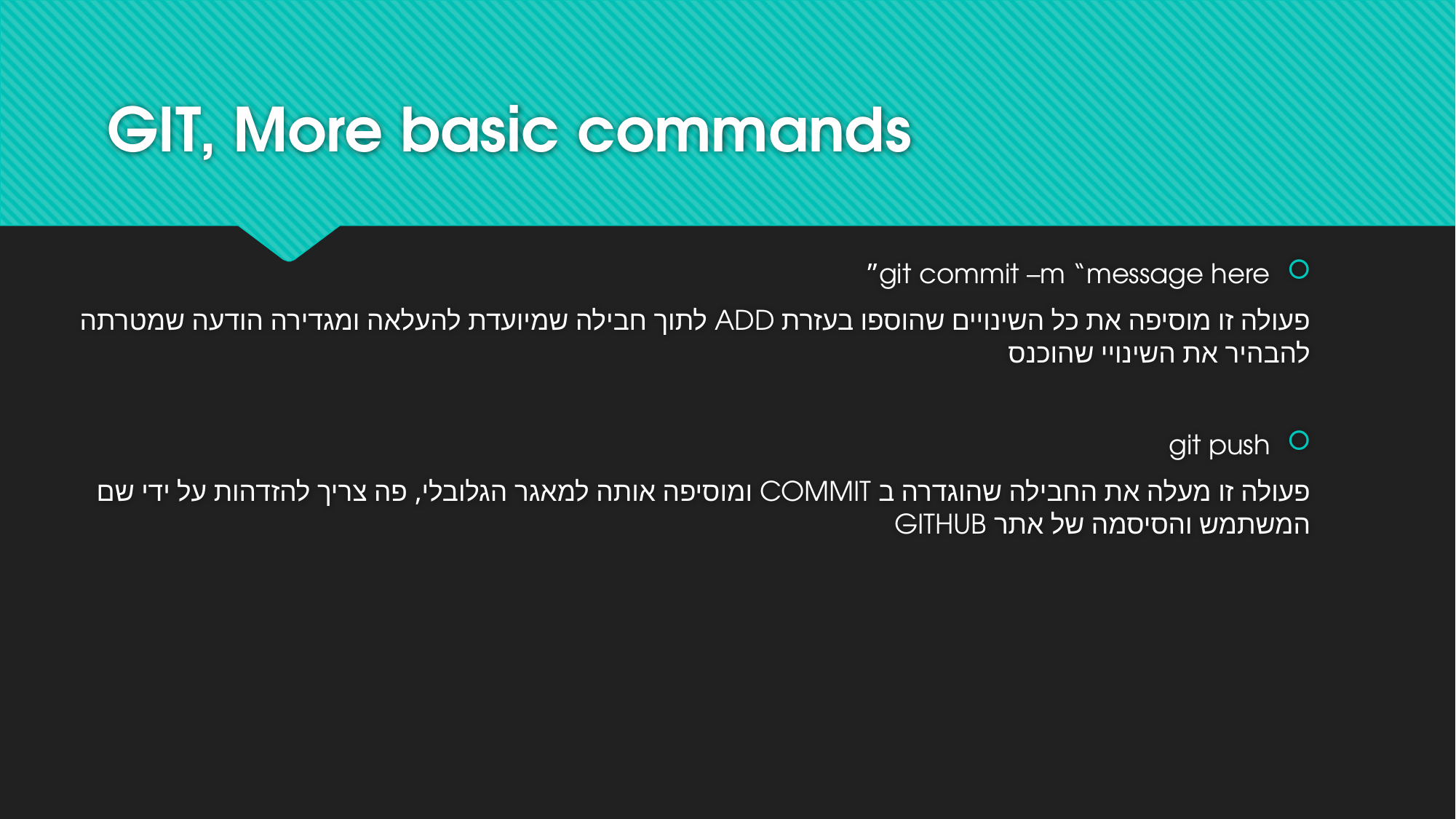

# GIT, More basic commands
git commit –m “message here”
פעולה זו מוסיפה את כל השינויים שהוספו בעזרת ADD לתוך חבילה שמיועדת להעלאה ומגדירה הודעה שמטרתה להבהיר את השינויי שהוכנס
git push
פעולה זו מעלה את החבילה שהוגדרה ב COMMIT ומוסיפה אותה למאגר הגלובלי, פה צריך להזדהות על ידי שם המשתמש והסיסמה של אתר GITHUB